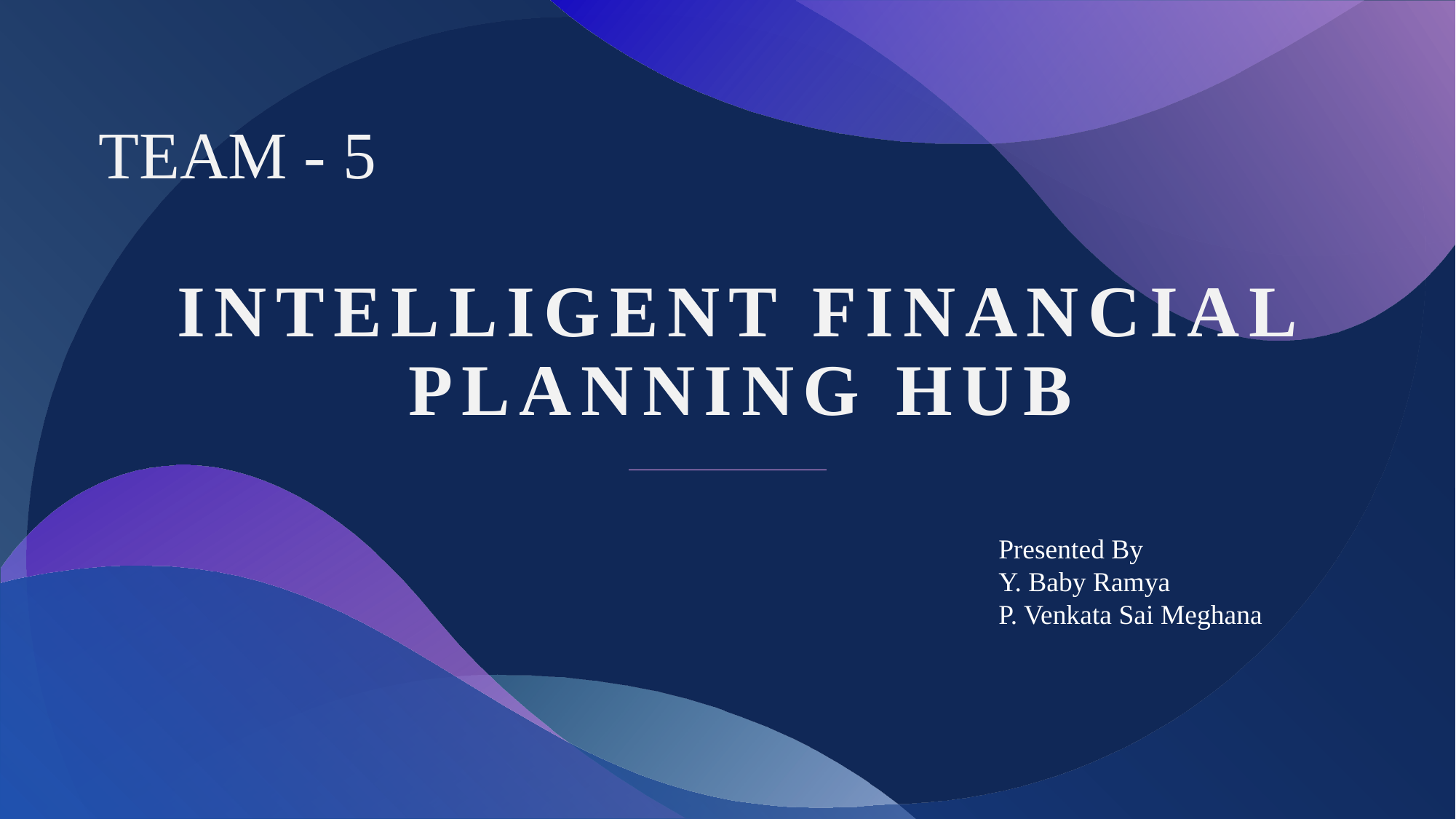

TEAM - 5
# Intelligent financial planning hub
Presented By
Y. Baby Ramya
P. Venkata Sai Meghana